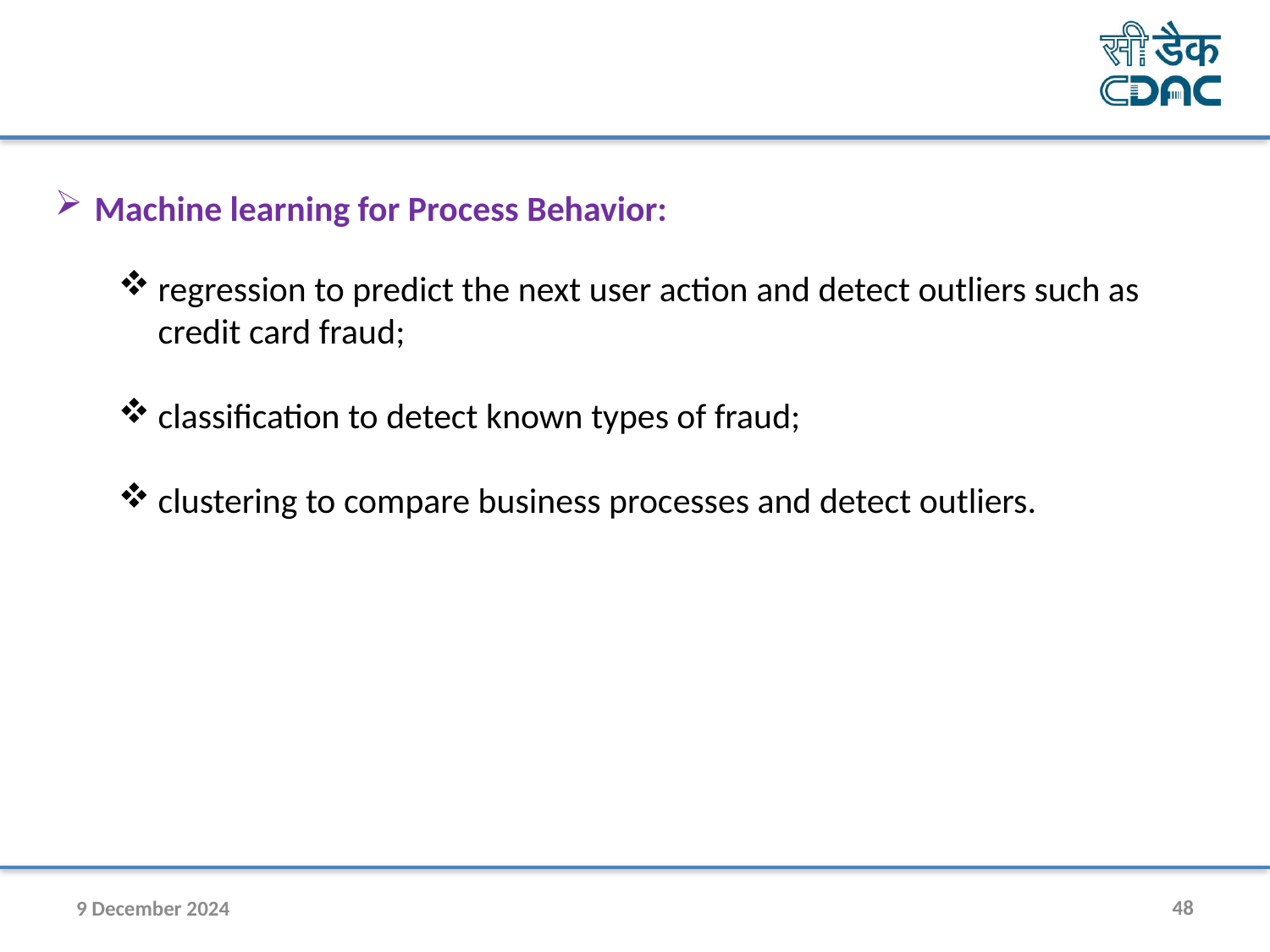

Machine learning for Process Behavior:

regression to predict the next user action and detect outliers such as credit card fraud;

classification to detect known types of fraud;

clustering to compare business processes and detect outliers.

9 December 2024
48